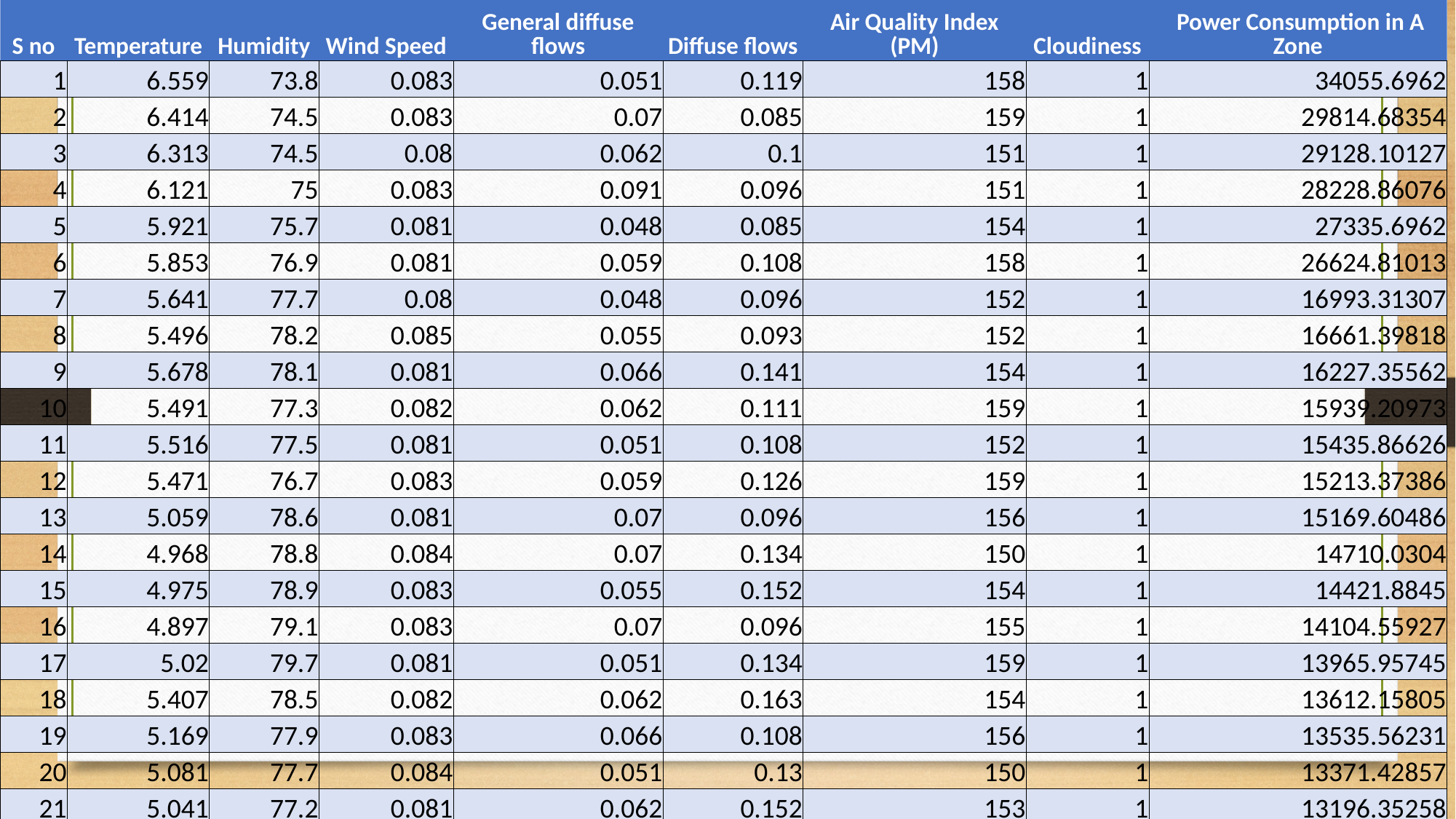

| S no | Temperature | Humidity | Wind Speed | General diffuse flows | Diffuse flows | Air Quality Index (PM) | Cloudiness | Power Consumption in A Zone |
| --- | --- | --- | --- | --- | --- | --- | --- | --- |
| 1 | 6.559 | 73.8 | 0.083 | 0.051 | 0.119 | 158 | 1 | 34055.6962 |
| 2 | 6.414 | 74.5 | 0.083 | 0.07 | 0.085 | 159 | 1 | 29814.68354 |
| 3 | 6.313 | 74.5 | 0.08 | 0.062 | 0.1 | 151 | 1 | 29128.10127 |
| 4 | 6.121 | 75 | 0.083 | 0.091 | 0.096 | 151 | 1 | 28228.86076 |
| 5 | 5.921 | 75.7 | 0.081 | 0.048 | 0.085 | 154 | 1 | 27335.6962 |
| 6 | 5.853 | 76.9 | 0.081 | 0.059 | 0.108 | 158 | 1 | 26624.81013 |
| 7 | 5.641 | 77.7 | 0.08 | 0.048 | 0.096 | 152 | 1 | 16993.31307 |
| 8 | 5.496 | 78.2 | 0.085 | 0.055 | 0.093 | 152 | 1 | 16661.39818 |
| 9 | 5.678 | 78.1 | 0.081 | 0.066 | 0.141 | 154 | 1 | 16227.35562 |
| 10 | 5.491 | 77.3 | 0.082 | 0.062 | 0.111 | 159 | 1 | 15939.20973 |
| 11 | 5.516 | 77.5 | 0.081 | 0.051 | 0.108 | 152 | 1 | 15435.86626 |
| 12 | 5.471 | 76.7 | 0.083 | 0.059 | 0.126 | 159 | 1 | 15213.37386 |
| 13 | 5.059 | 78.6 | 0.081 | 0.07 | 0.096 | 156 | 1 | 15169.60486 |
| 14 | 4.968 | 78.8 | 0.084 | 0.07 | 0.134 | 150 | 1 | 14710.0304 |
| 15 | 4.975 | 78.9 | 0.083 | 0.055 | 0.152 | 154 | 1 | 14421.8845 |
| 16 | 4.897 | 79.1 | 0.083 | 0.07 | 0.096 | 155 | 1 | 14104.55927 |
| 17 | 5.02 | 79.7 | 0.081 | 0.051 | 0.134 | 159 | 1 | 13965.95745 |
| 18 | 5.407 | 78.5 | 0.082 | 0.062 | 0.163 | 154 | 1 | 13612.15805 |
| 19 | 5.169 | 77.9 | 0.083 | 0.066 | 0.108 | 156 | 1 | 13535.56231 |
| 20 | 5.081 | 77.7 | 0.084 | 0.051 | 0.13 | 150 | 1 | 13371.42857 |
| 21 | 5.041 | 77.2 | 0.081 | 0.062 | 0.152 | 153 | 1 | 13196.35258 |
| 22 | 5.034 | 76.9 | 0.083 | 0.051 | 0.185 | 153 | 1 | 13167.17325 |
| 23 | 4.896 | 76.6 | 0.085 | 0.07 | 0.137 | 154 | 1 | 13137.99392 |